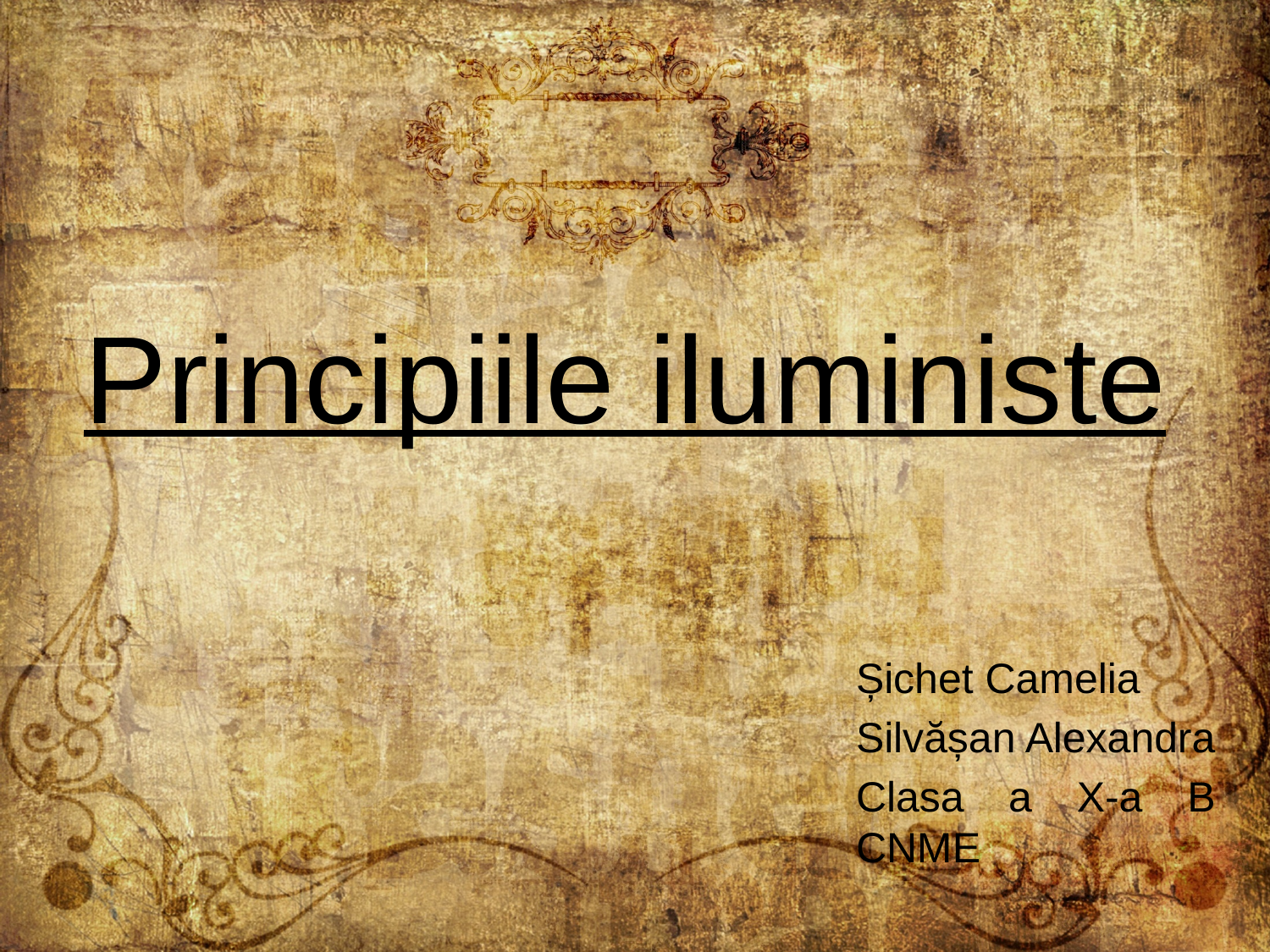

# Principiile iluministe
Șichet Camelia
Silvășan Alexandra
Clasa a X-a B CNME